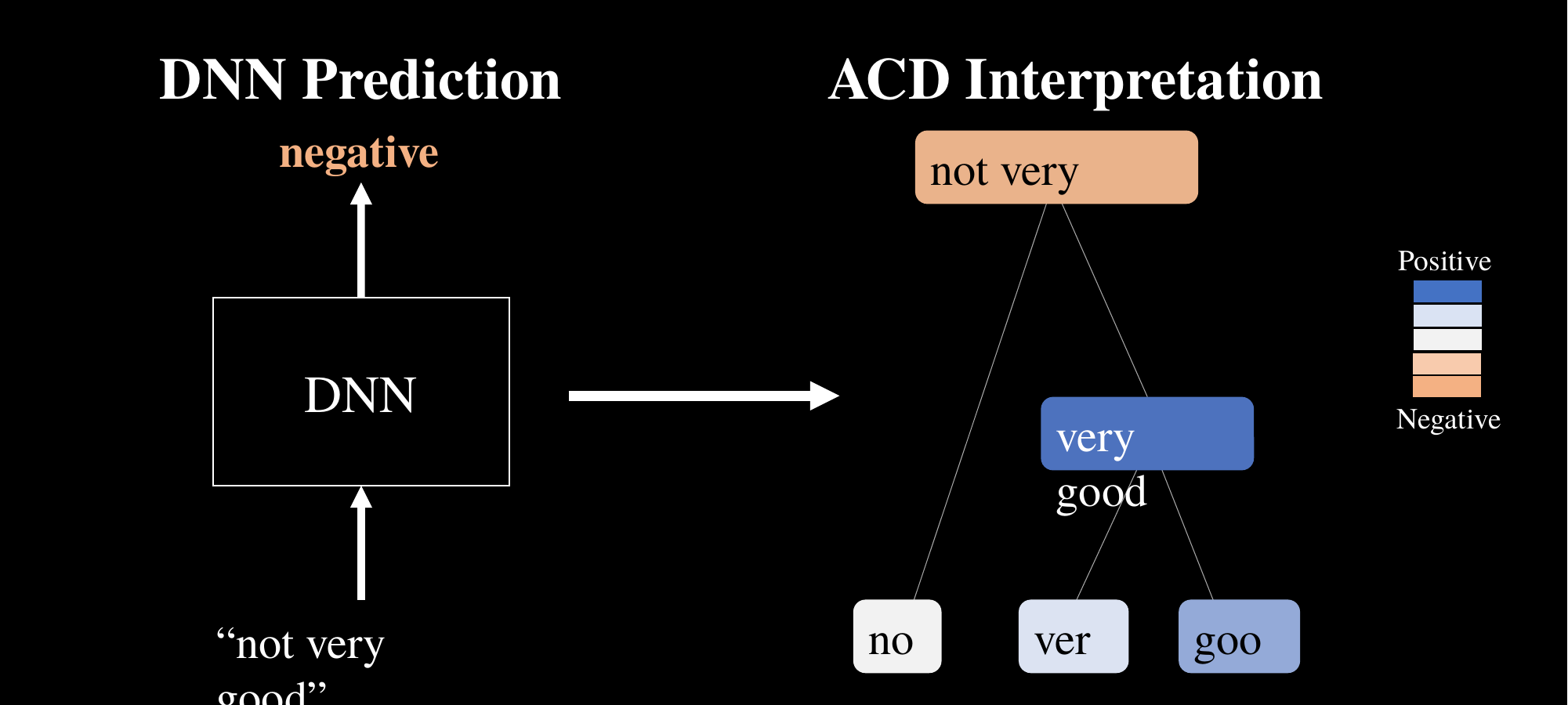

DNN Prediction
ACD Interpretation
negative
not very good

Positive
|  |
| --- |

|  |
| --- |
|  |
| --- |
|  |
| --- |
DNN
|  |
| --- |
Negative
very good
not
very
good
“not very good”